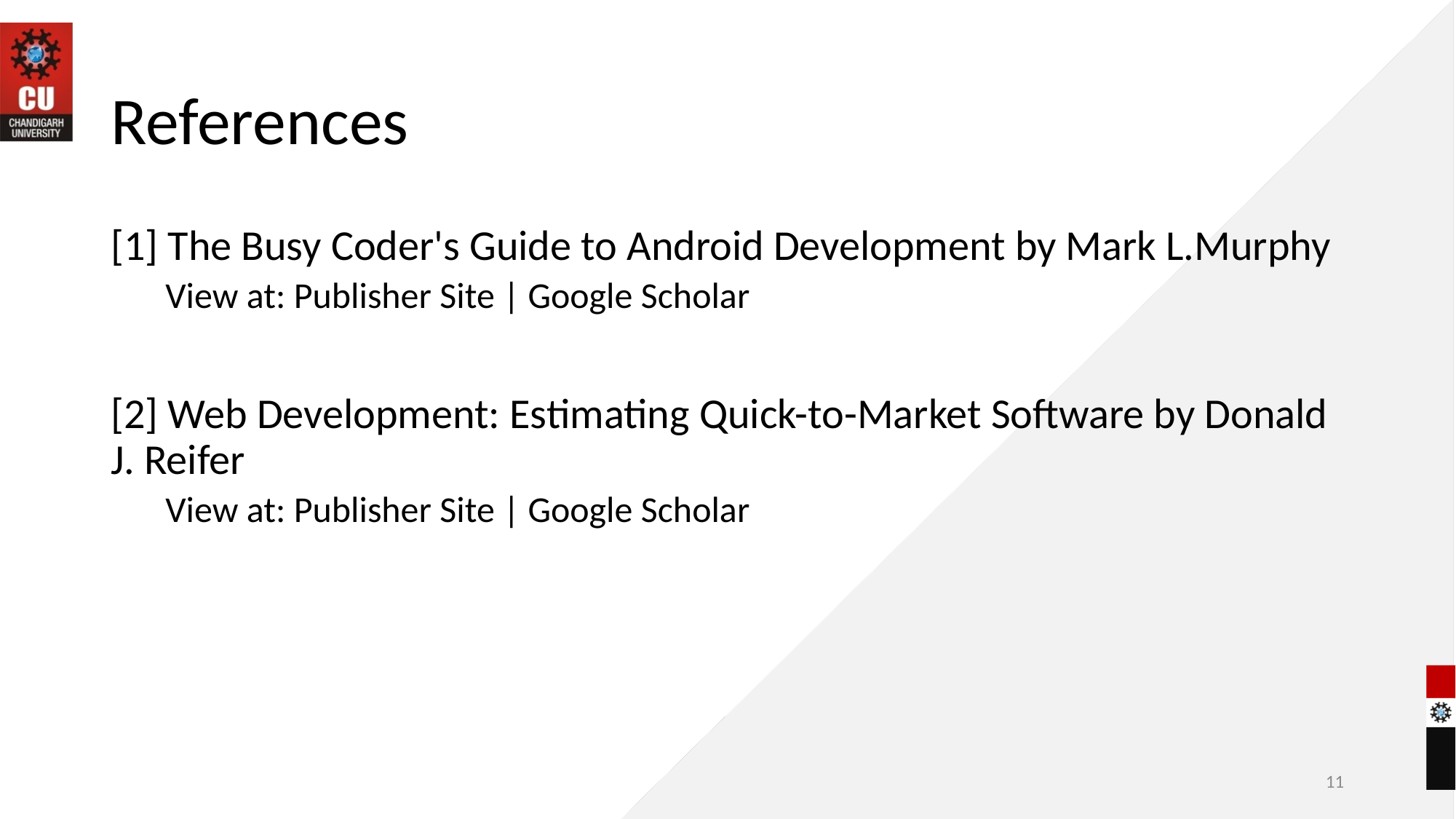

# References
[1] The Busy Coder's Guide to Android Development by Mark L.Murphy
View at: Publisher Site | Google Scholar

[2] Web Development: Estimating Quick-to-Market Software by Donald J. Reifer
View at: Publisher Site | Google Scholar
11